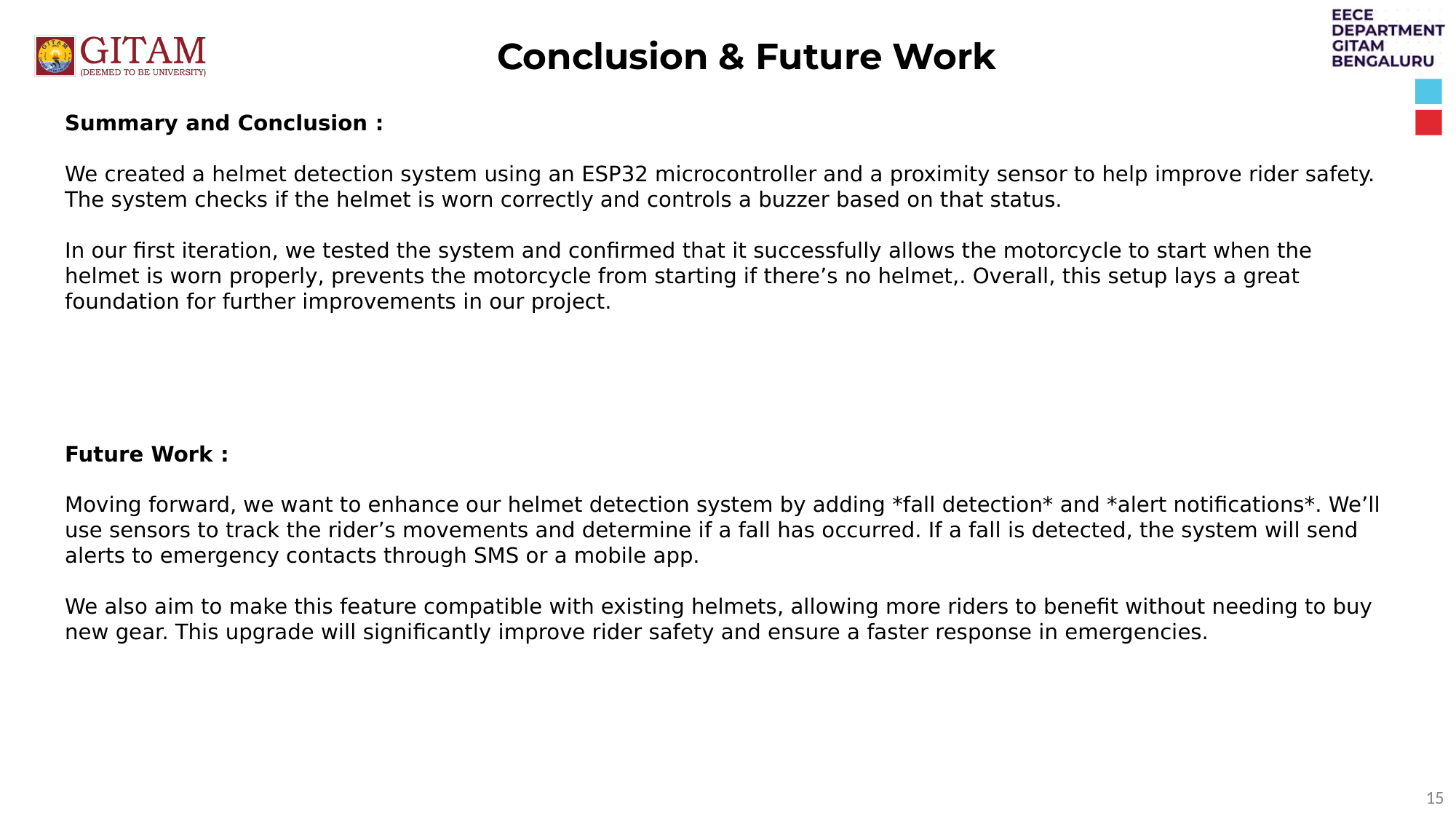

Conclusion & Future Work
Summary and Conclusion :

We created a helmet detection system using an ESP32 microcontroller and a proximity sensor to help improve rider safety. The system checks if the helmet is worn correctly and controls a buzzer based on that status.

In our first iteration, we tested the system and confirmed that it successfully allows the motorcycle to start when the helmet is worn properly, prevents the motorcycle from starting if there’s no helmet,. Overall, this setup lays a great foundation for further improvements in our project.

Future Work :

Moving forward, we want to enhance our helmet detection system by adding *fall detection* and *alert notifications*. We’ll use sensors to track the rider’s movements and determine if a fall has occurred. If a fall is detected, the system will send alerts to emergency contacts through SMS or a mobile app.

We also aim to make this feature compatible with existing helmets, allowing more riders to benefit without needing to buy new gear. This upgrade will significantly improve rider safety and ensure a faster response in emergencies.

15